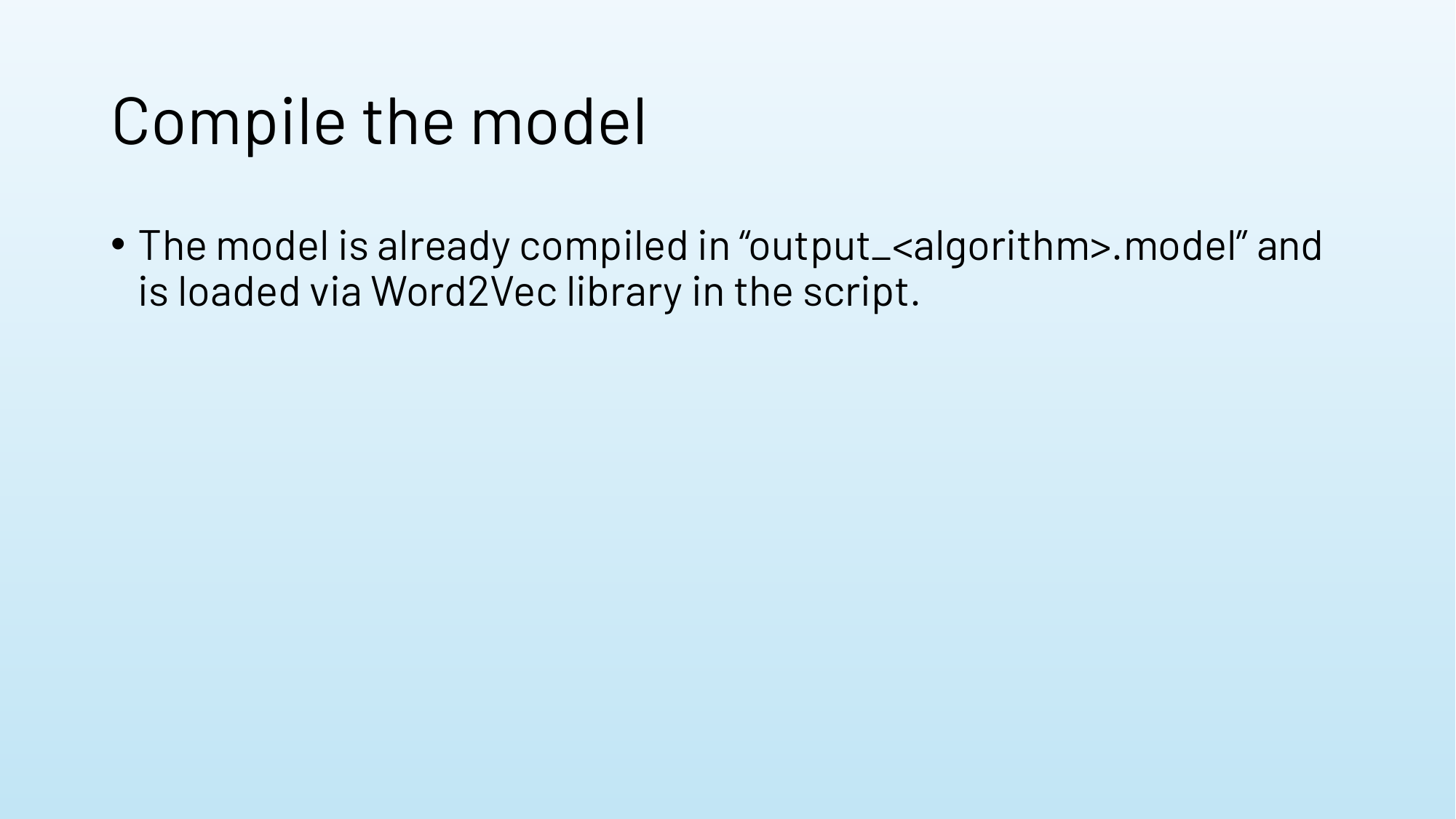

# Compile the model
The model is already compiled in “output_<algorithm>.model” and  is loaded via Word2Vec library in the script.